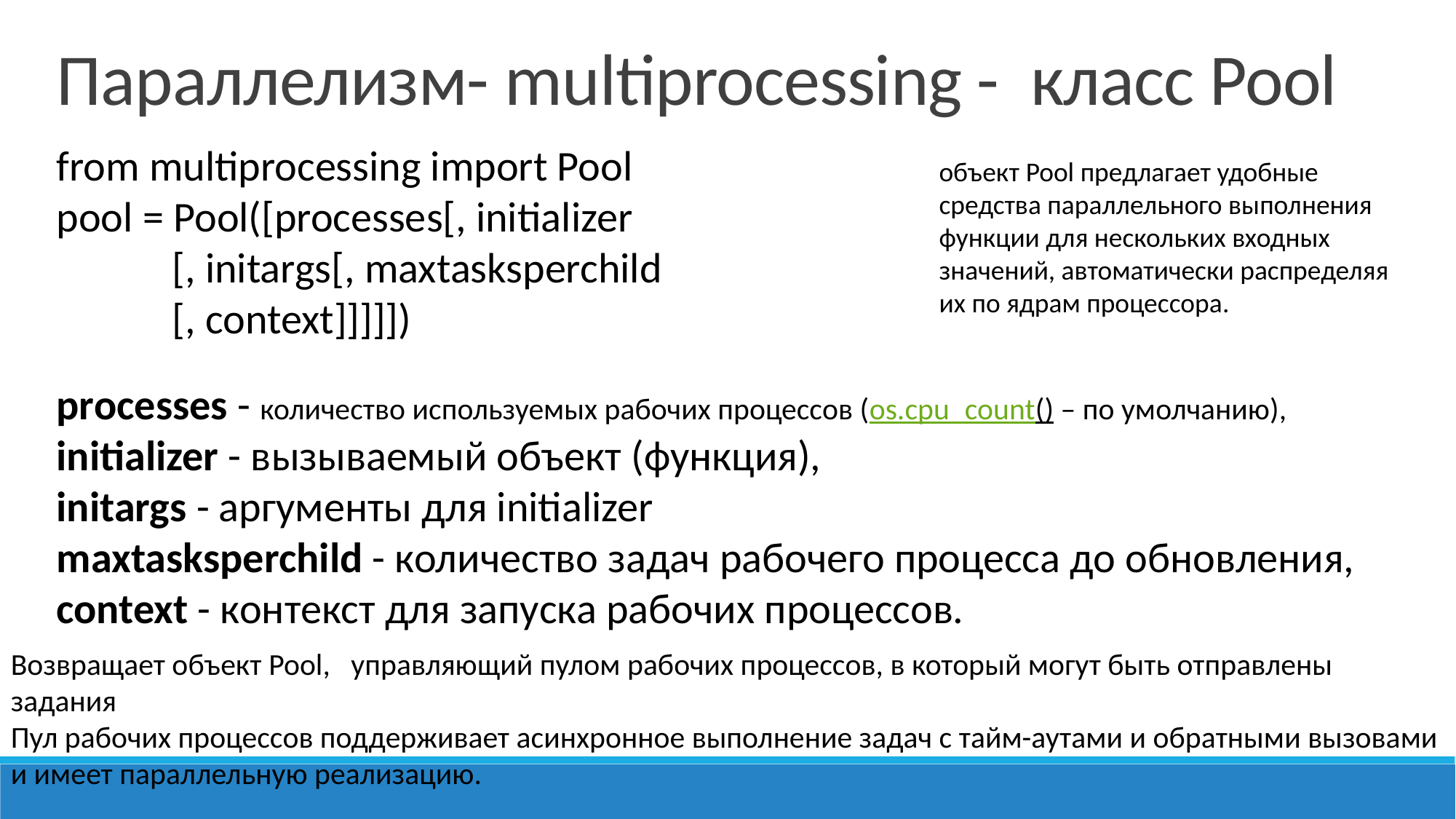

Параллелизм- multiprocessing -  класс Pool
from multiprocessing import Pool
pool = Pool([processes[, initializer
            [, initargs[, maxtasksperchild
            [, context]]]]])
объект Pool предлагает удобные средства параллельного выполнения функции для нескольких входных значений, автоматически распределяя их по ядрам процессора.
processes - количество используемых рабочих процессов (os.cpu_count() – по умолчанию),
initializer - вызываемый объект (функция),
initargs - аргументы для initializer
maxtasksperchild - количество задач рабочего процесса до обновления,
context - контекст для запуска рабочих процессов.
Возвращает объект Pool,   управляющий пулом рабочих процессов, в который могут быть отправлены задания
Пул рабочих процессов поддерживает асинхронное выполнение задач с тайм-аутами и обратными вызовами и имеет параллельную реализацию.